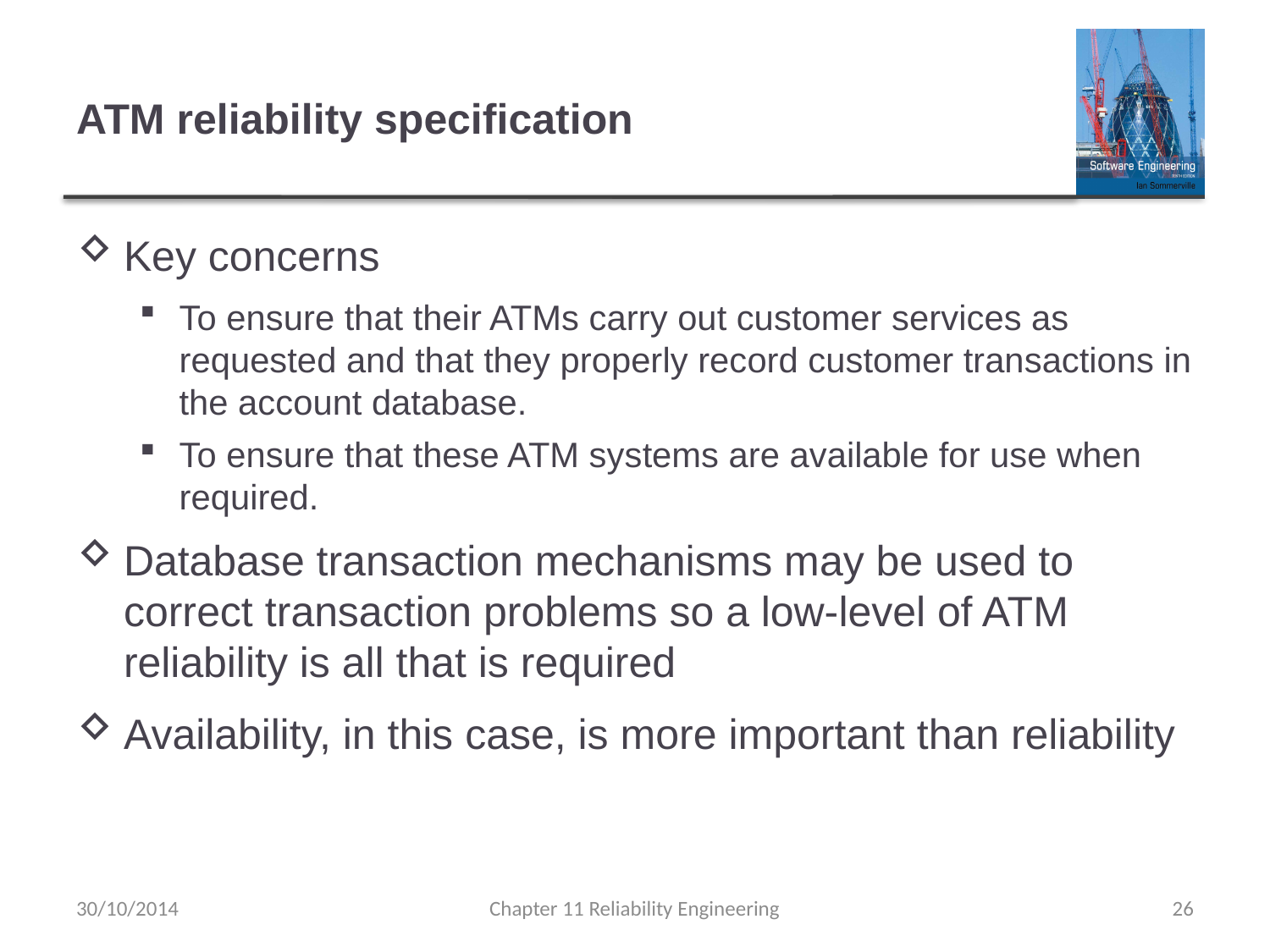

# ATM reliability specification
Key concerns
To ensure that their ATMs carry out customer services as requested and that they properly record customer transactions in the account database.
To ensure that these ATM systems are available for use when required.
Database transaction mechanisms may be used to correct transaction problems so a low-level of ATM reliability is all that is required
Availability, in this case, is more important than reliability

30/10/2014
Chapter 11 Reliability Engineering
26